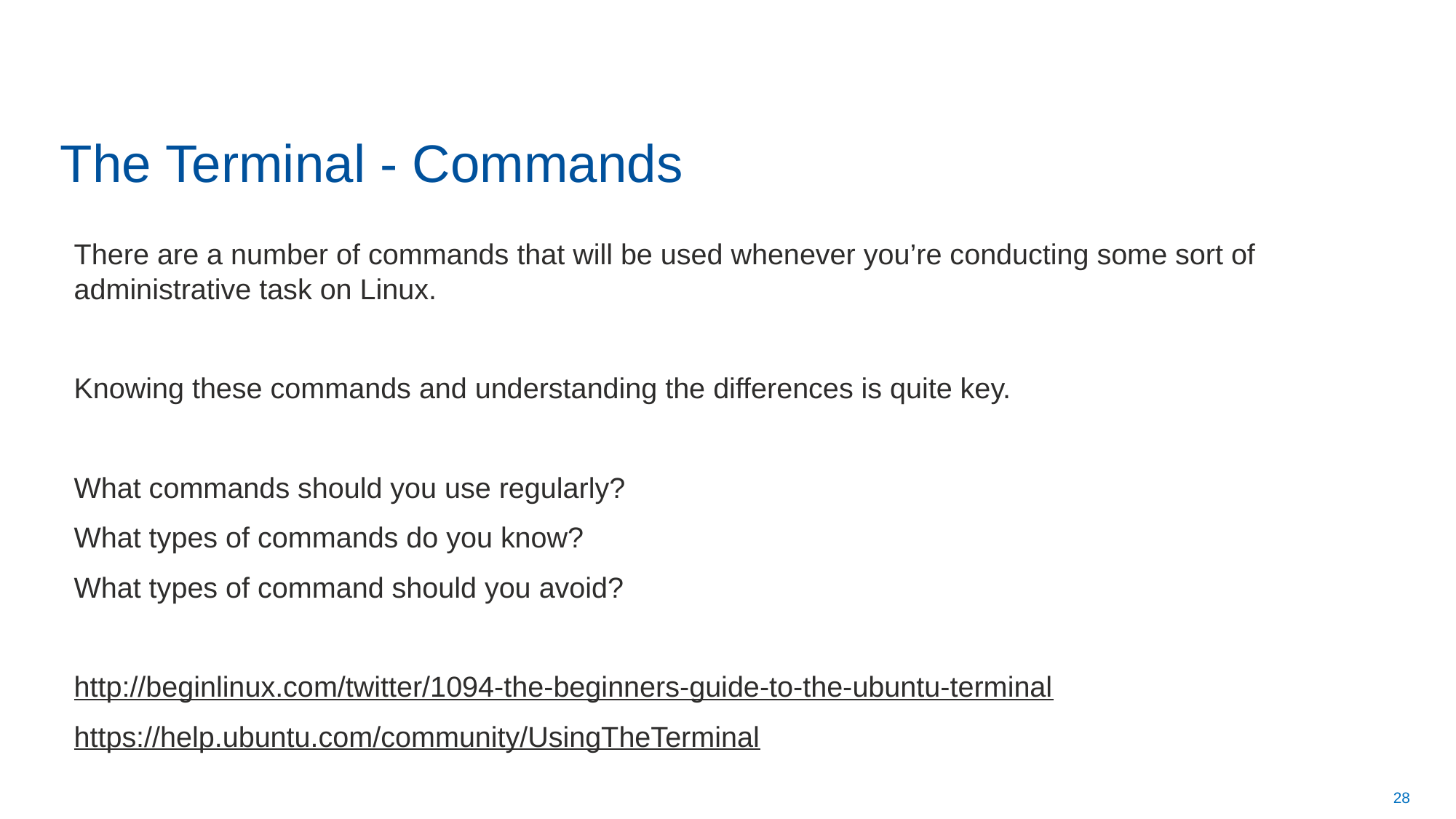

# The Terminal - Commands
There are a number of commands that will be used whenever you’re conducting some sort of administrative task on Linux.

Knowing these commands and understanding the differences is quite key.

What commands should you use regularly?
What types of commands do you know?
What types of command should you avoid?

http://beginlinux.com/twitter/1094-the-beginners-guide-to-the-ubuntu-terminal
https://help.ubuntu.com/community/UsingTheTerminal